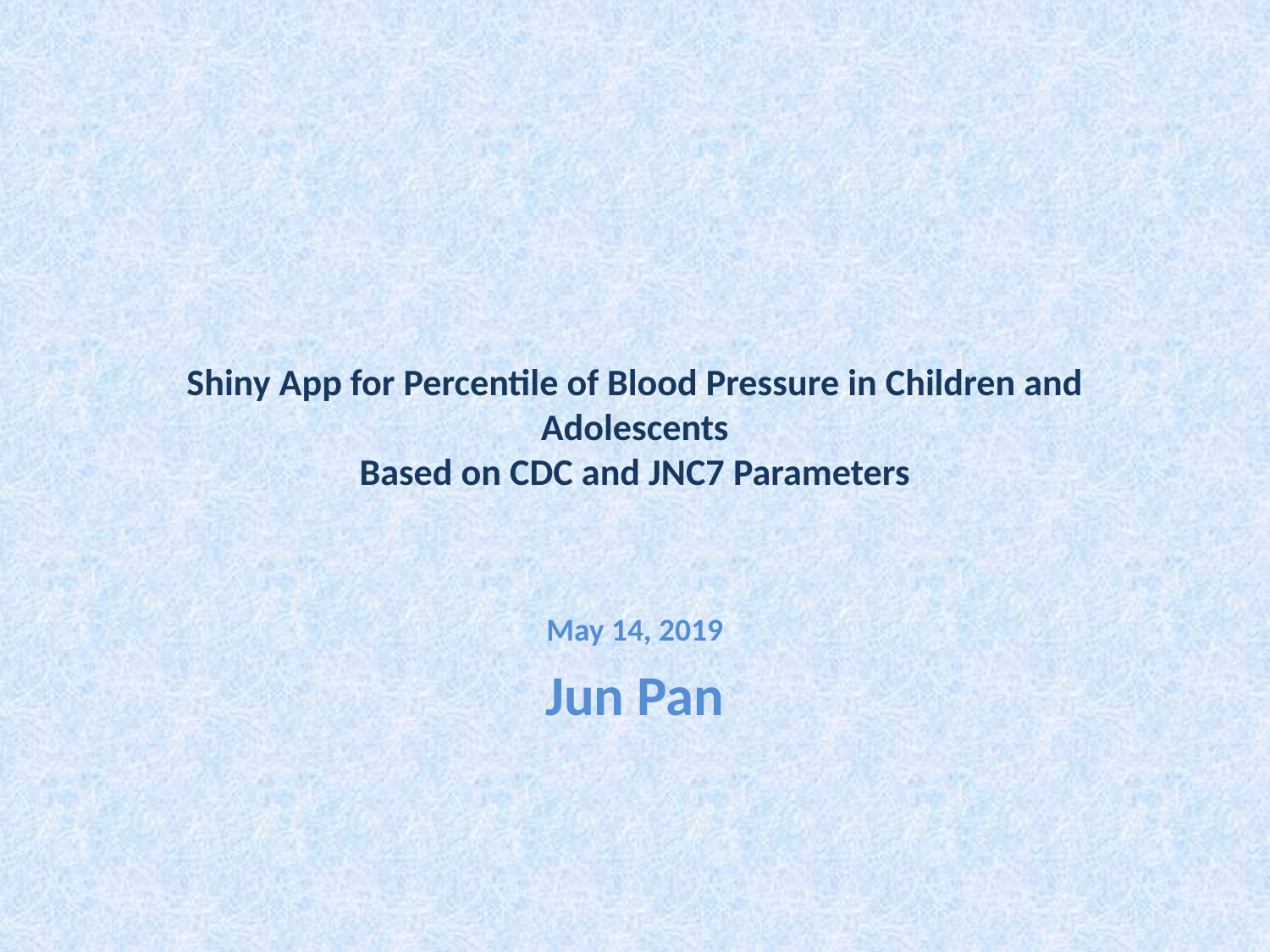

# Shiny App for Percentile of Blood Pressure in Children and Adolescents Based on CDC and JNC7 Parameters
May 14, 2019
Jun Pan